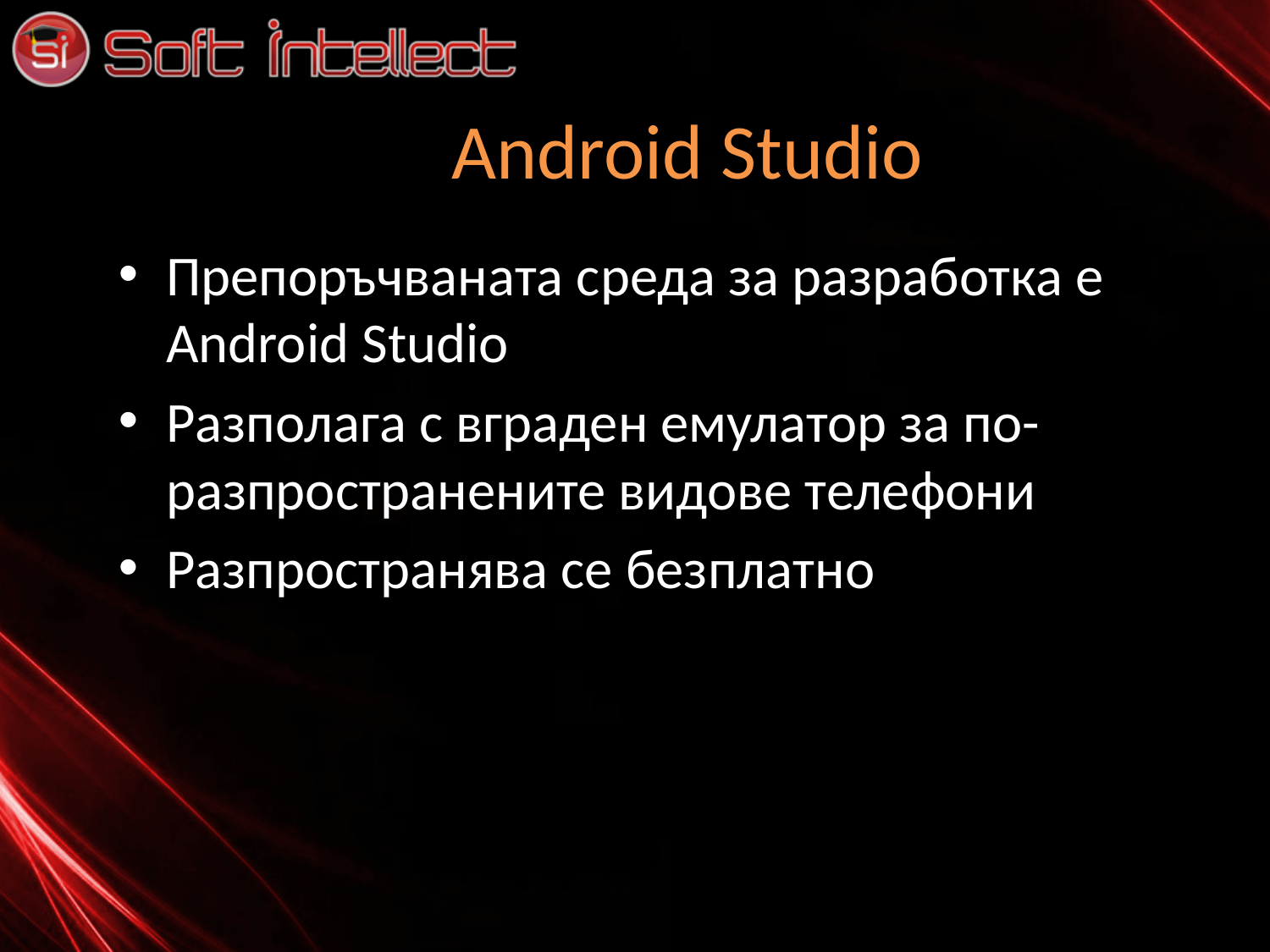

# Android Studio
Препоръчваната среда за разработка е Android Studio
Разполага с вграден емулатор за по-разпространените видове телефони
Разпространява се безплатно